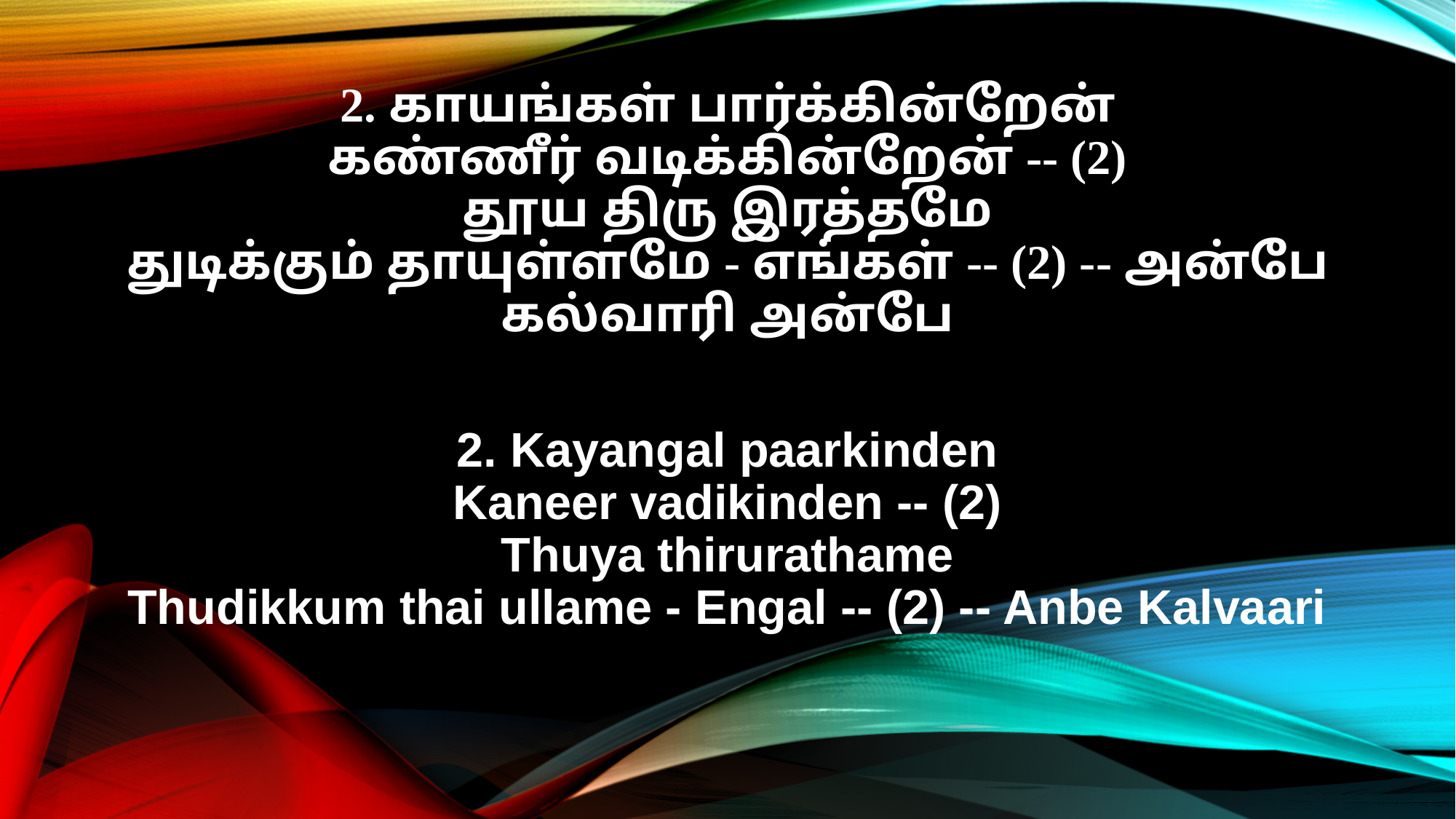

2. காயங்கள் பார்க்கின்றேன்
கண்ணீர் வடிக்கின்றேன் -- (2)
தூய திரு இரத்தமே
துடிக்கும் தாயுள்ளமே - எங்கள் -- (2) -- அன்பே கல்வாரி அன்பே

2. Kayangal paarkinden
Kaneer vadikinden -- (2)
Thuya thirurathame
Thudikkum thai ullame - Engal -- (2) -- Anbe Kalvaari